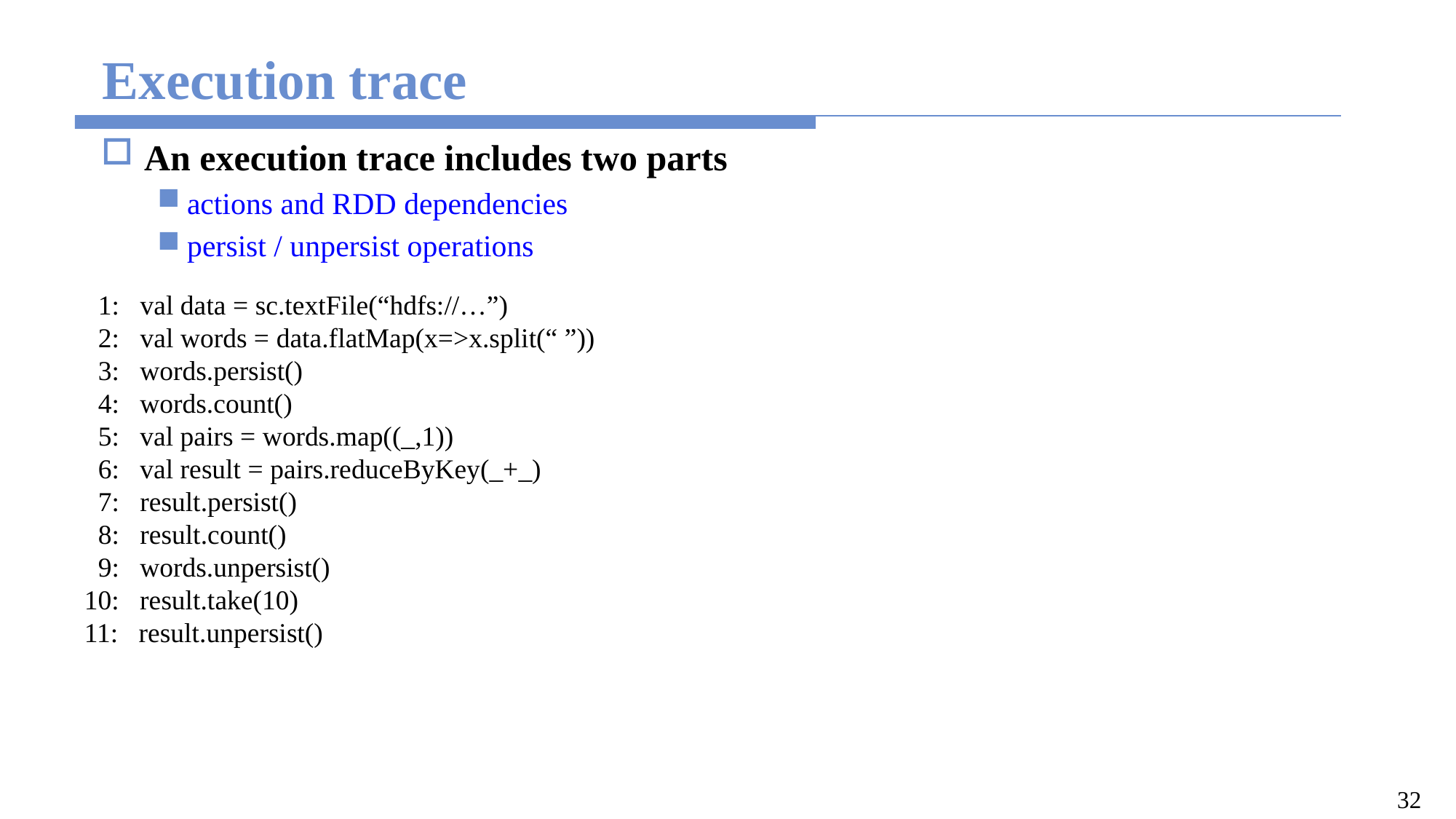

# Execution trace
An execution trace includes two parts
actions and RDD dependencies
persist / unpersist operations
  1:   val data = sc.textFile(“hdfs://…”)
  2:   val words = data.flatMap(x=>x.split(“ ”))
  3:   words.persist()
  4:   words.count()
  5:   val pairs = words.map((_,1))
  6:   val result = pairs.reduceByKey(_+_)
  7:   result.persist()
  8:   result.count()
  9:   words.unpersist()
10:   result.take(10)
11:   result.unpersist()
32